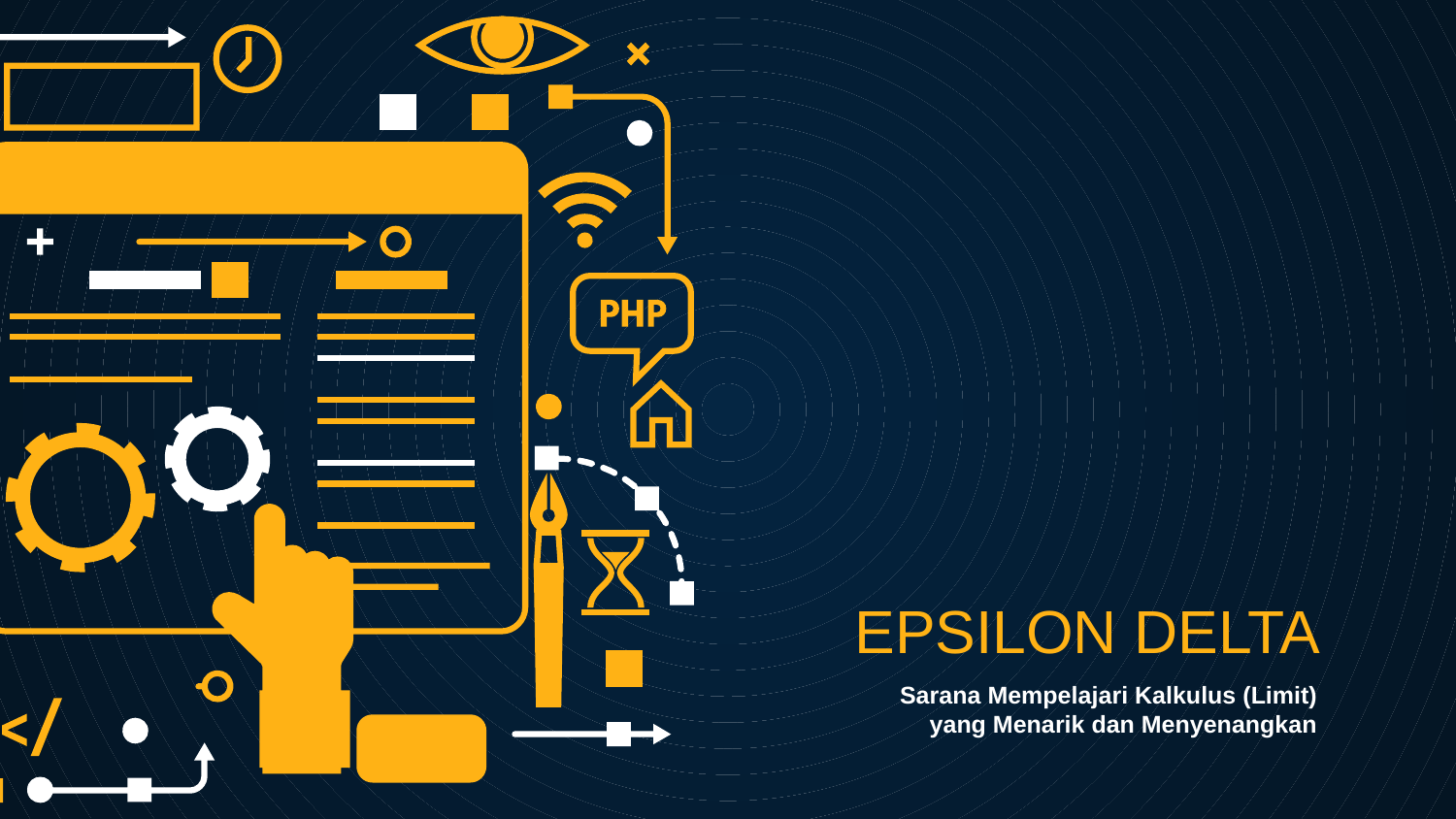

# EPSILON DELTA

Sarana Mempelajari Kalkulus (Limit) yang Menarik dan Menyenangkan